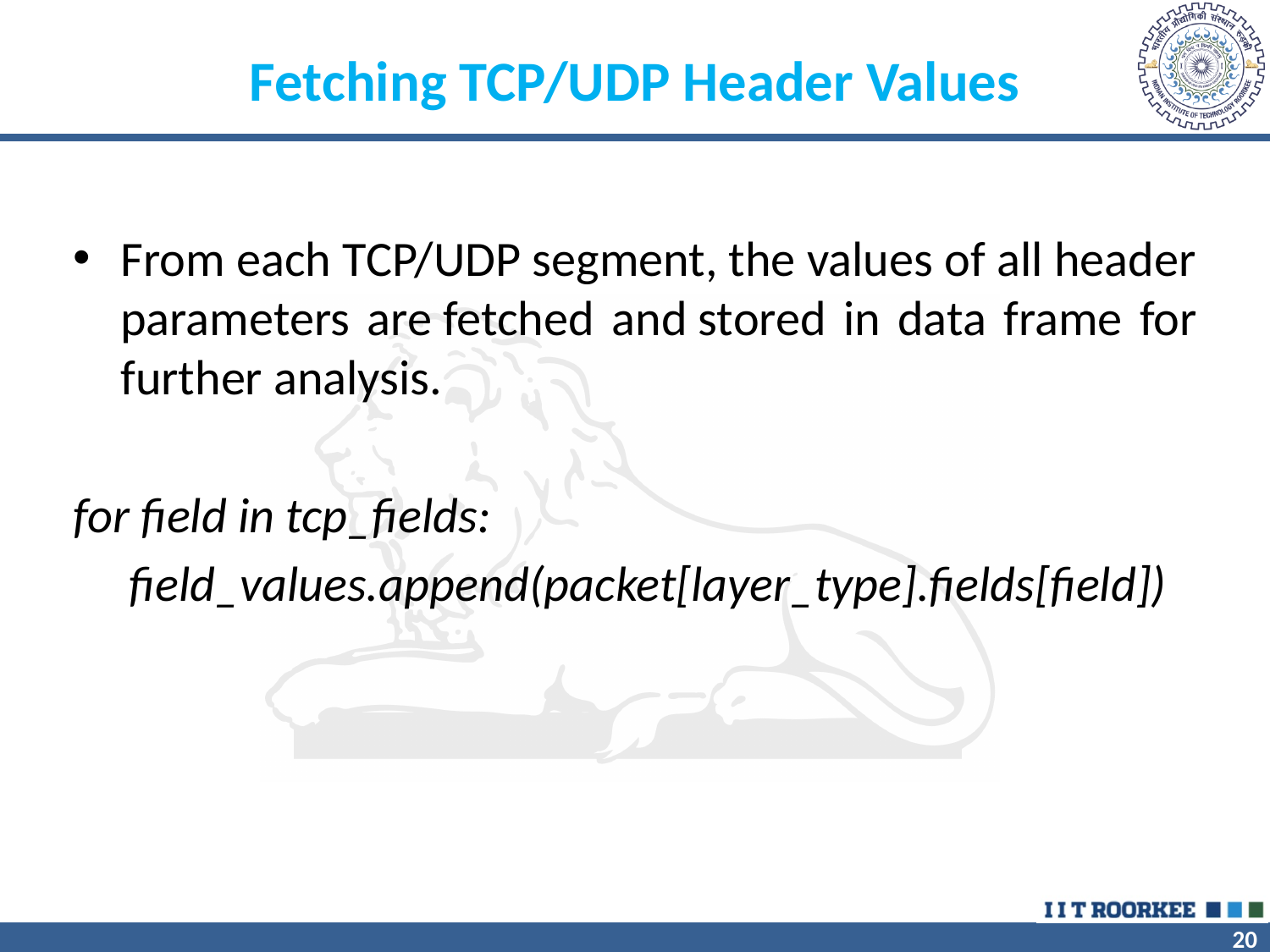

Fetching TCP/UDP Header Values
From each TCP/UDP segment, the values of all header parameters are fetched and stored in data frame for further analysis.

for field in tcp_fields:
     field_values.append(packet[layer_type].fields[field])